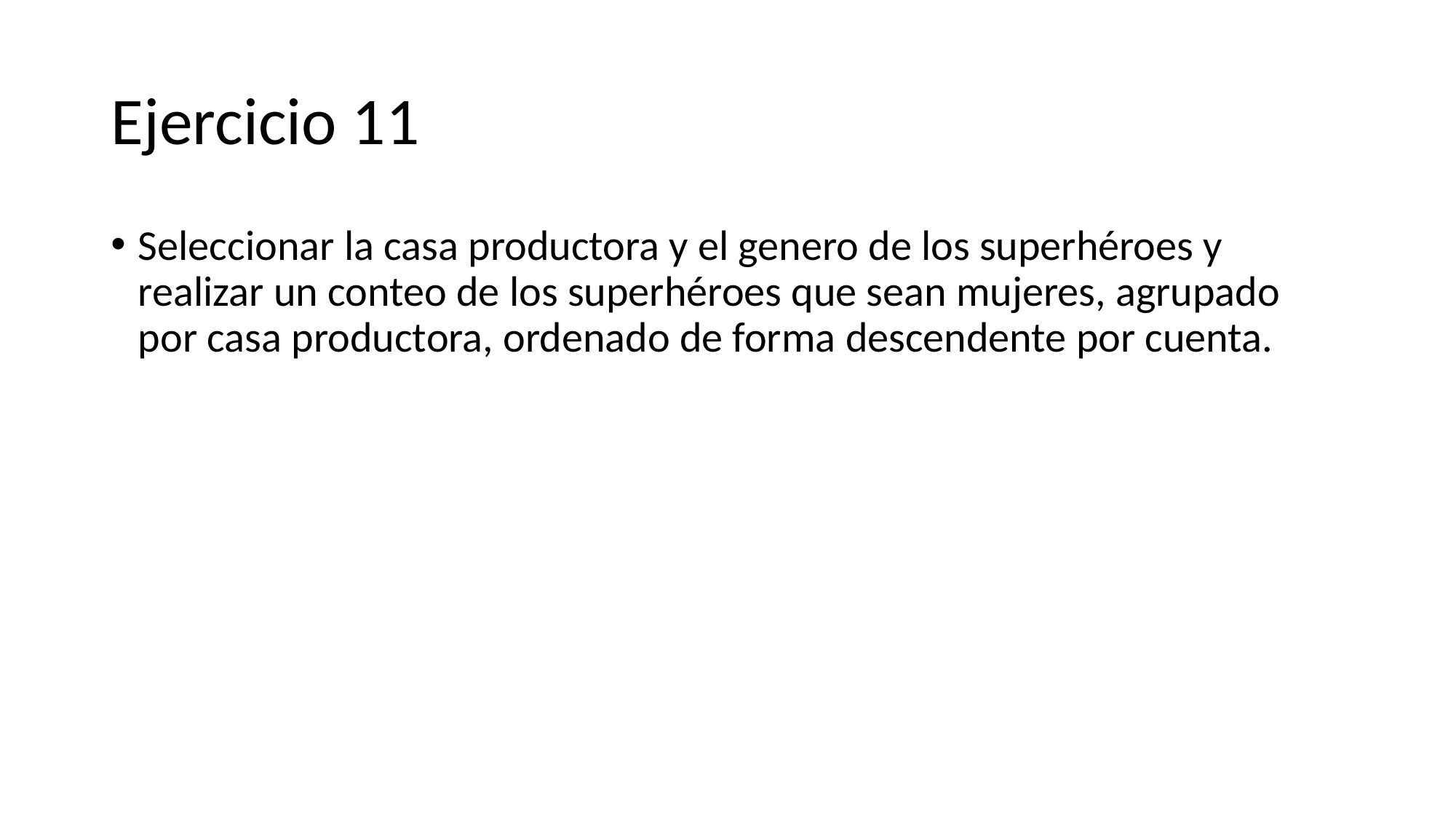

# Ejercicio 11
Seleccionar la casa productora y el genero de los superhéroes y realizar un conteo de los superhéroes que sean mujeres, agrupado por casa productora, ordenado de forma descendente por cuenta.